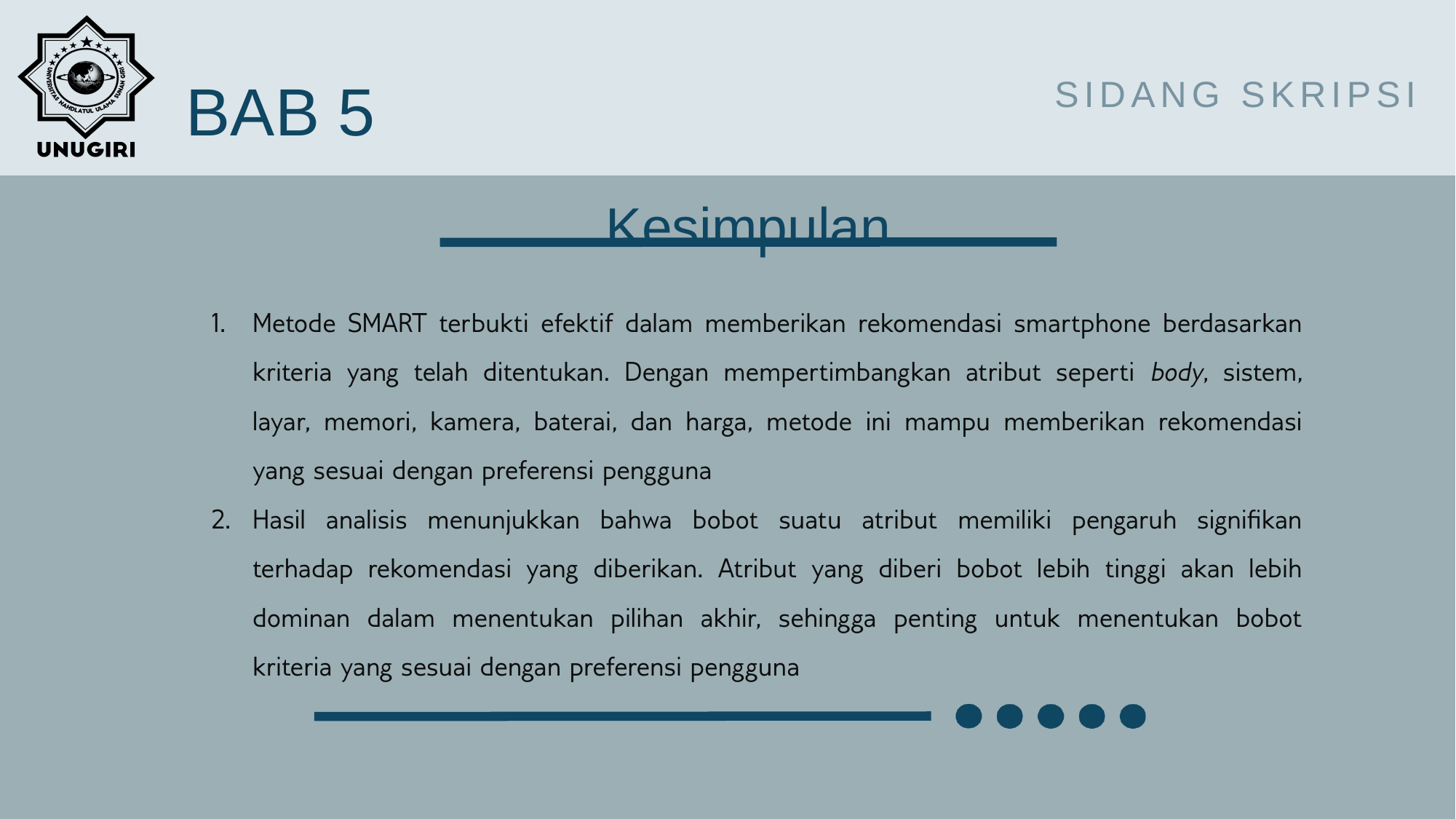

BAB 5
SIDANG SKRIPSI
Kesimpulan

Metode SMART terbukti efektif dalam memberikan rekomendasi smartphone berdasarkan kriteria yang telah ditentukan. Dengan mempertimbangkan atribut seperti body, sistem, layar, memori, kamera, baterai, dan harga, metode ini mampu memberikan rekomendasi yang sesuai dengan preferensi pengguna
Hasil analisis menunjukkan bahwa bobot suatu atribut memiliki pengaruh signifikan terhadap rekomendasi yang diberikan. Atribut yang diberi bobot lebih tinggi akan lebih dominan dalam menentukan pilihan akhir, sehingga penting untuk menentukan bobot kriteria yang sesuai dengan preferensi pengguna